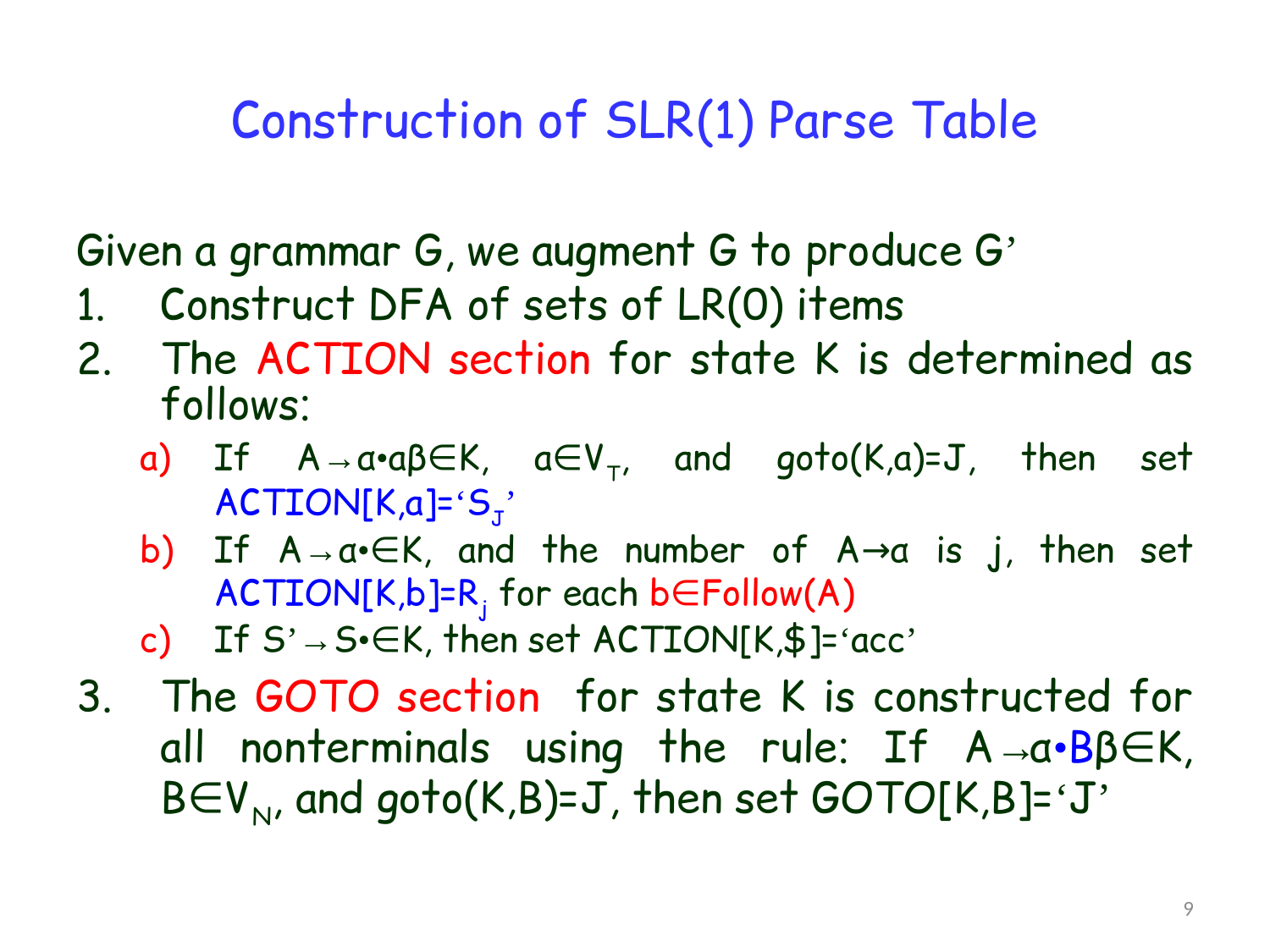

# Construction of SLR(1) Parse Table
Given a grammar G, we augment G to produce G’
Construct DFA of sets of LR(0) items
The ACTION section for state K is determined as follows:
If A→α•aβ∈K, a∈VT, and goto(K,a)=J, then set ACTION[K,a]=‘SJ’
If A→α•∈K, and the number of A→α is j, then set ACTION[K,b]=Rj for each b∈Follow(A)
If S’→S•∈K, then set ACTION[K,$]=‘acc’
The GOTO section  for state K is constructed for all nonterminals using the rule: If A→α•Bβ∈K, B∈VN, and goto(K,B)=J, then set GOTO[K,B]=‘J’
9